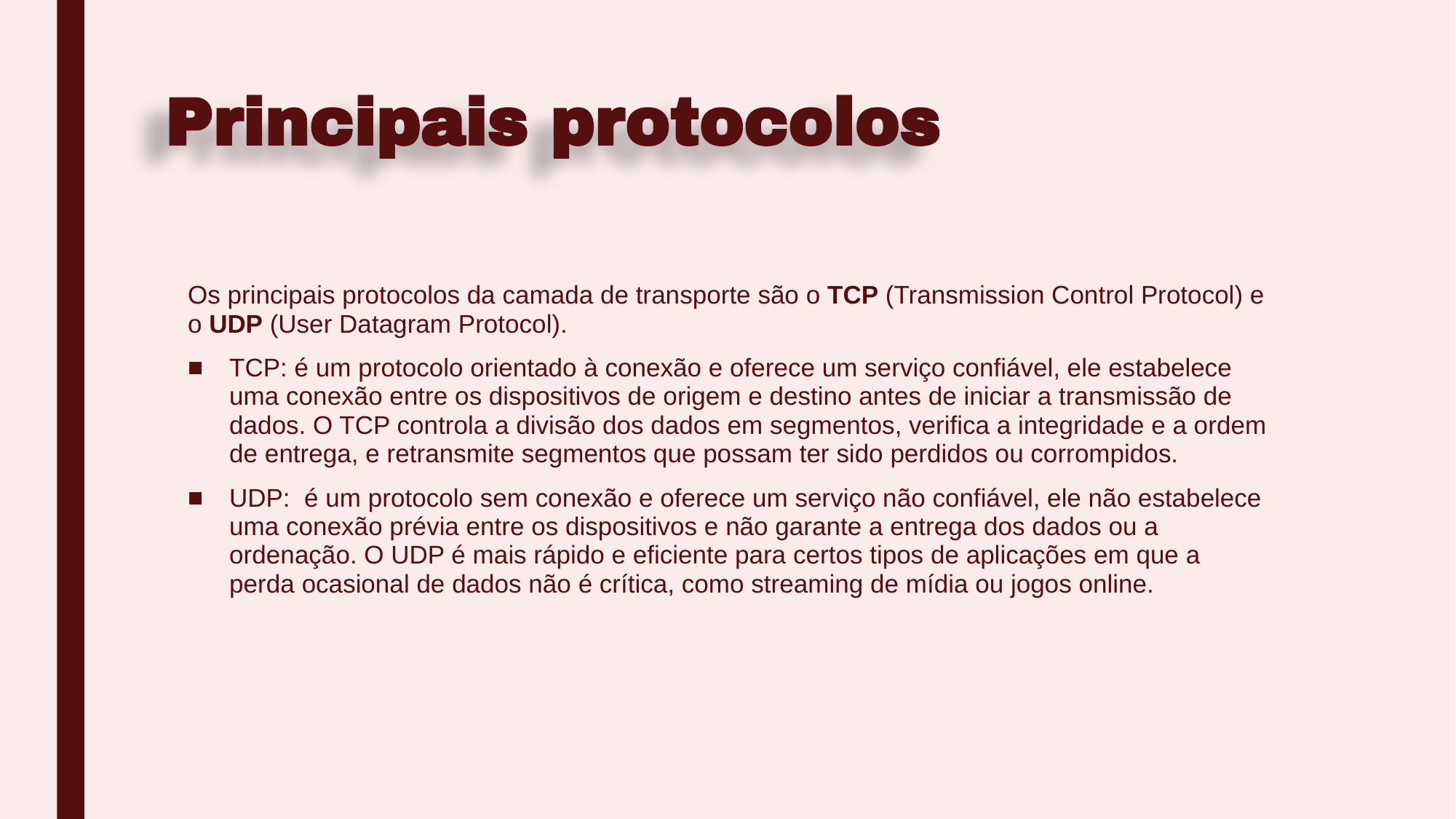

# Principais protocolos
Os principais protocolos da camada de transporte são o TCP (Transmission Control Protocol) e o UDP (User Datagram Protocol).
TCP: é um protocolo orientado à conexão e oferece um serviço confiável, ele estabelece uma conexão entre os dispositivos de origem e destino antes de iniciar a transmissão de dados. O TCP controla a divisão dos dados em segmentos, verifica a integridade e a ordem de entrega, e retransmite segmentos que possam ter sido perdidos ou corrompidos.
UDP:  é um protocolo sem conexão e oferece um serviço não confiável, ele não estabelece uma conexão prévia entre os dispositivos e não garante a entrega dos dados ou a ordenação. O UDP é mais rápido e eficiente para certos tipos de aplicações em que a perda ocasional de dados não é crítica, como streaming de mídia ou jogos online.